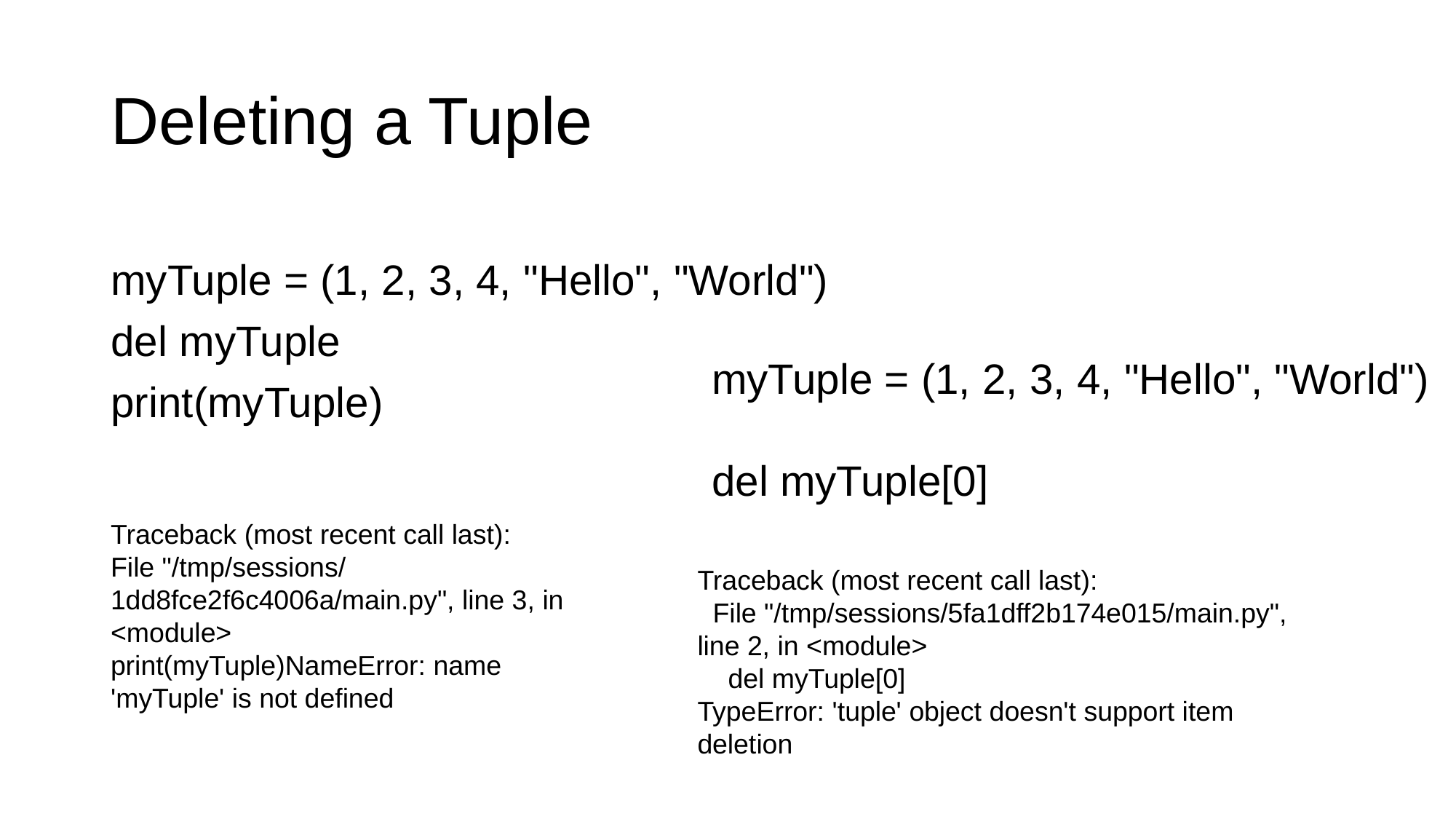

# Deleting a Tuple
myTuple = (1, 2, 3, 4, "Hello", "World")
del myTuple
print(myTuple)
myTuple = (1, 2, 3, 4, "Hello", "World")

del myTuple[0]
Traceback (most recent call last):  File "/tmp/sessions/1dd8fce2f6c4006a/main.py", line 3, in <module>    print(myTuple)NameError: name 'myTuple' is not defined
Traceback (most recent call last):
  File "/tmp/sessions/5fa1dff2b174e015/main.py", line 2, in <module>
    del myTuple[0]
TypeError: 'tuple' object doesn't support item deletion